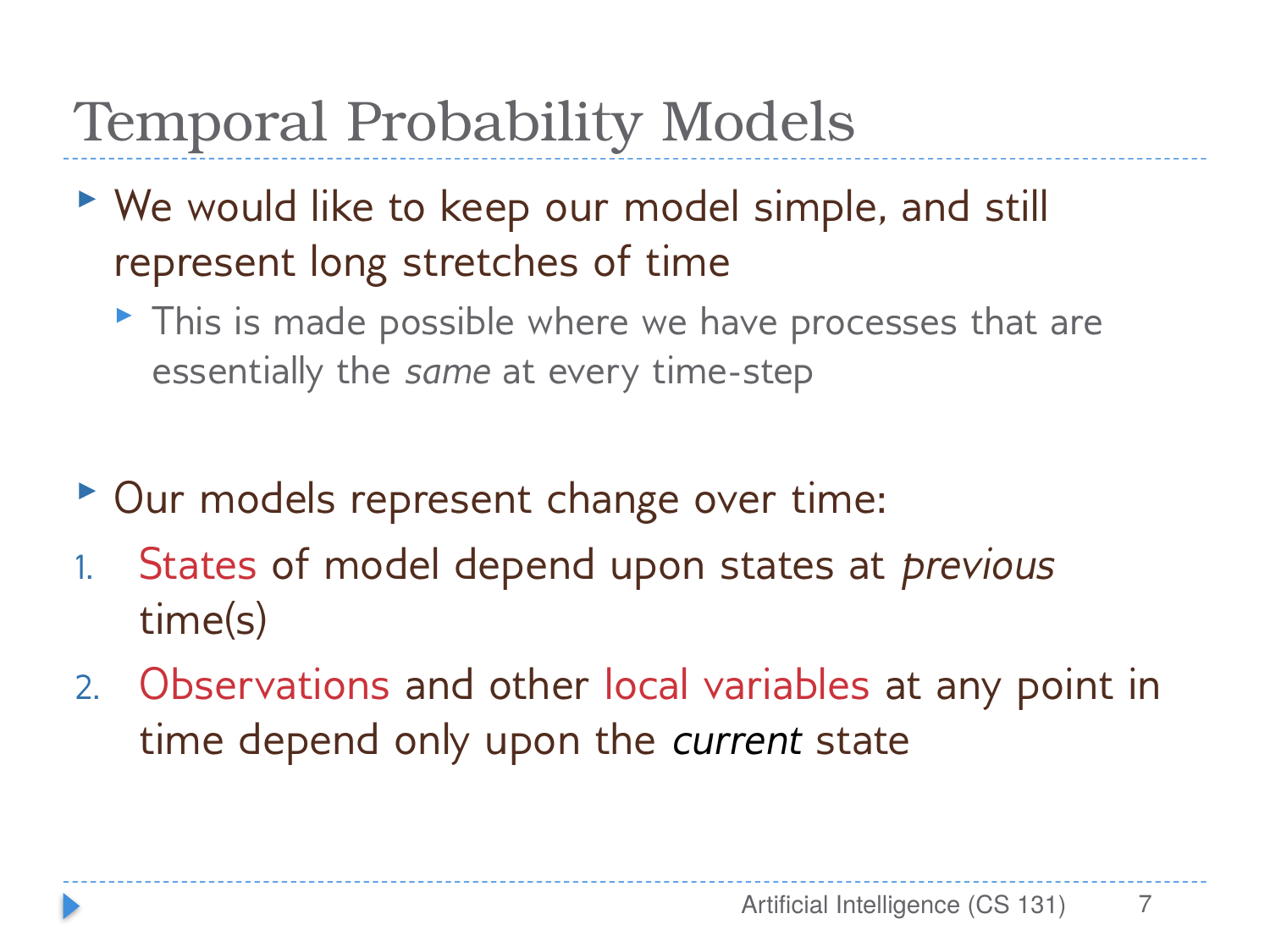

# Temporal Probability Models
We would like to keep our model simple, and still represent long stretches of time
This is made possible where we have processes that are essentially the same at every time-step

Our models represent change over time:
States of model depend upon states at previous time(s)
Observations and other local variables at any point in time depend only upon the current state
7
Artificial Intelligence (CS 131)